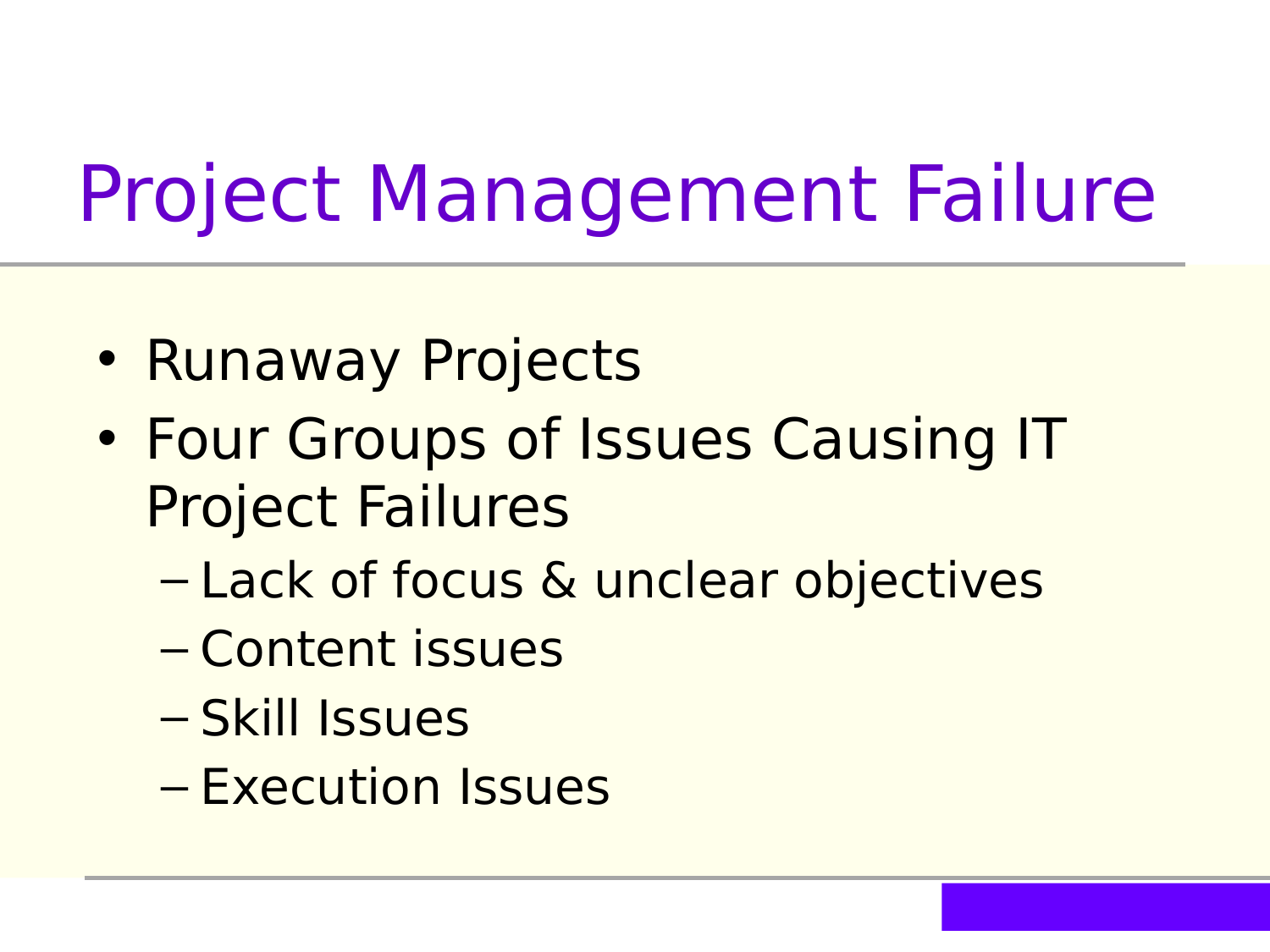

Project Management Failure
Runaway Projects
Four Groups of Issues Causing IT Project Failures
Lack of focus & unclear objectives
Content issues
Skill Issues
Execution Issues